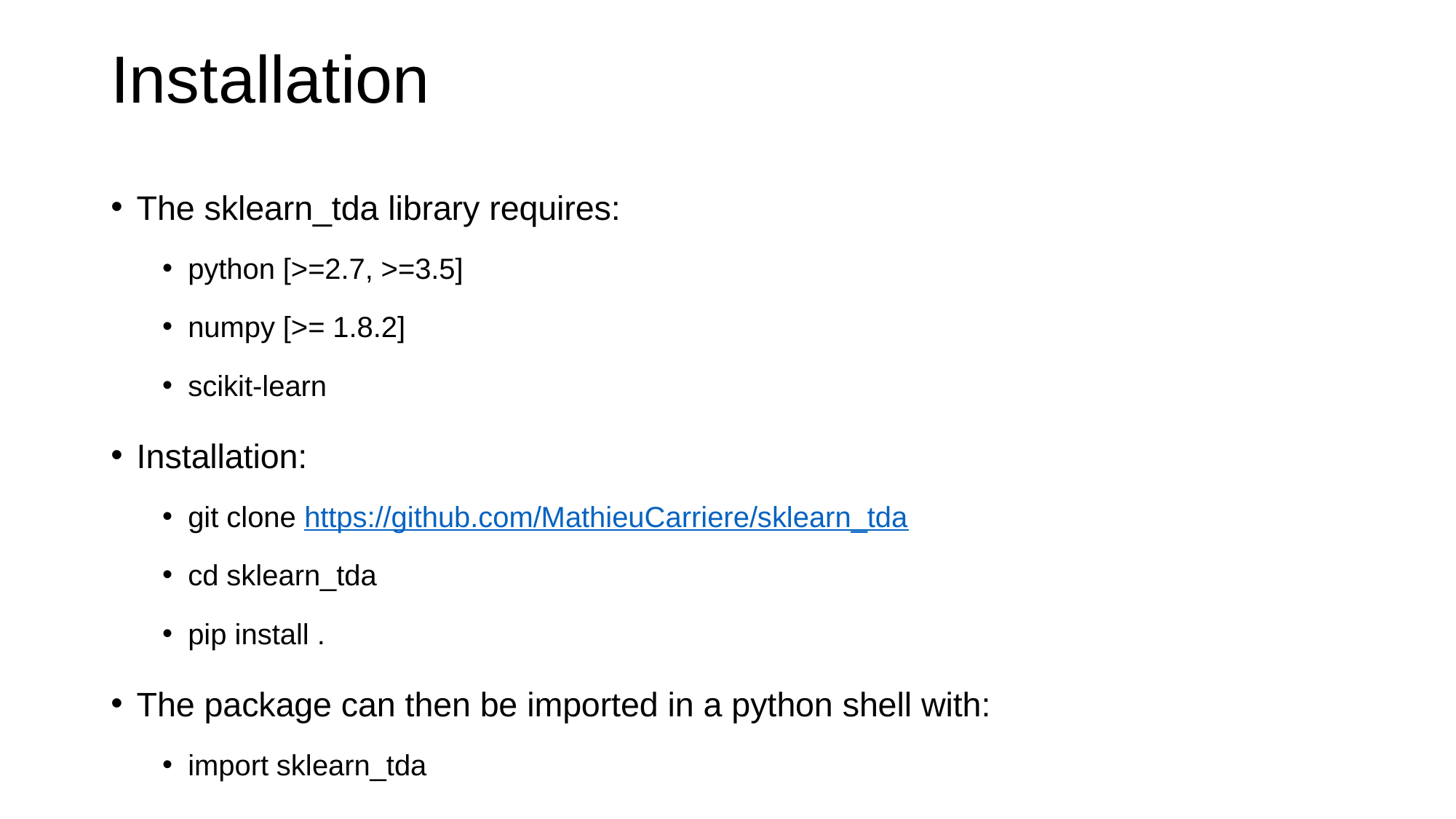

# Installation
The sklearn_tda library requires:
python [>=2.7, >=3.5]
numpy [>= 1.8.2]
scikit-learn
Installation:
git clone https://github.com/MathieuCarriere/sklearn_tda
cd sklearn_tda
pip install .
The package can then be imported in a python shell with:
import sklearn_tda